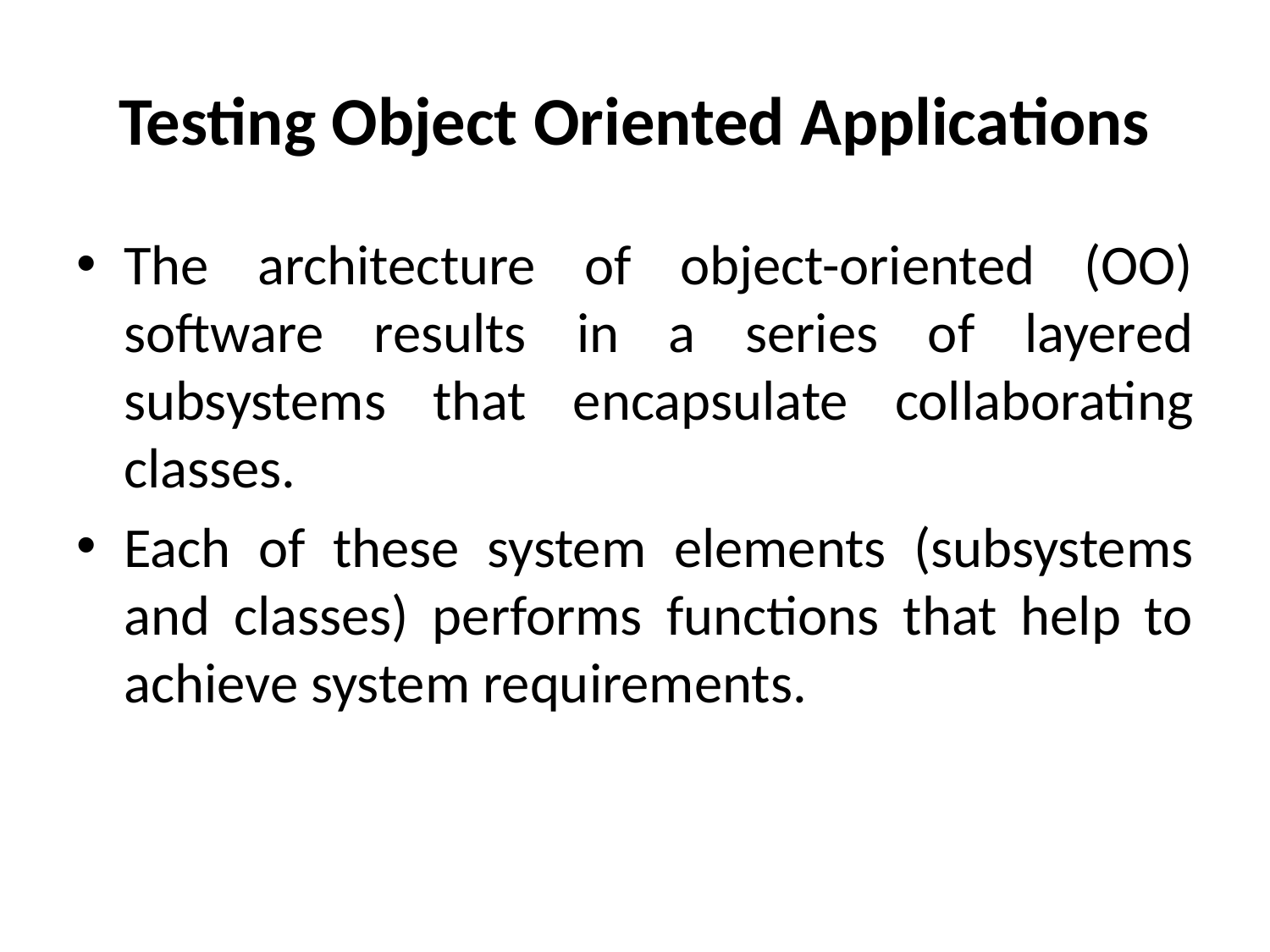

# Testing Object Oriented Applications
The architecture of object-oriented (OO) software results in a series of layered subsystems that encapsulate collaborating classes.
Each of these system elements (subsystems and classes) performs functions that help to achieve system requirements.